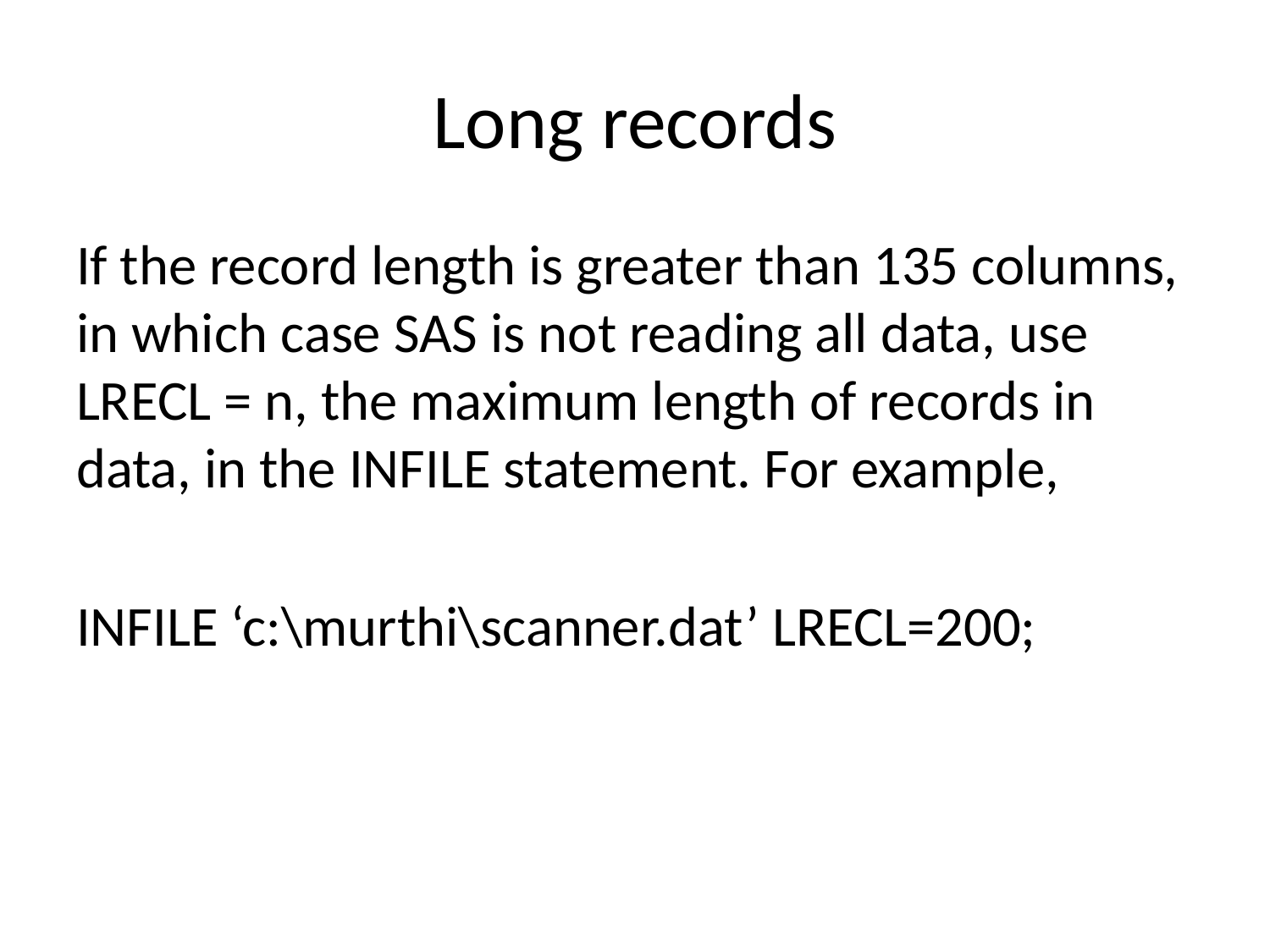

# Long records
If the record length is greater than 135 columns, in which case SAS is not reading all data, use LRECL = n, the maximum length of records in data, in the INFILE statement. For example,

INFILE ‘c:\murthi\scanner.dat’ LRECL=200;